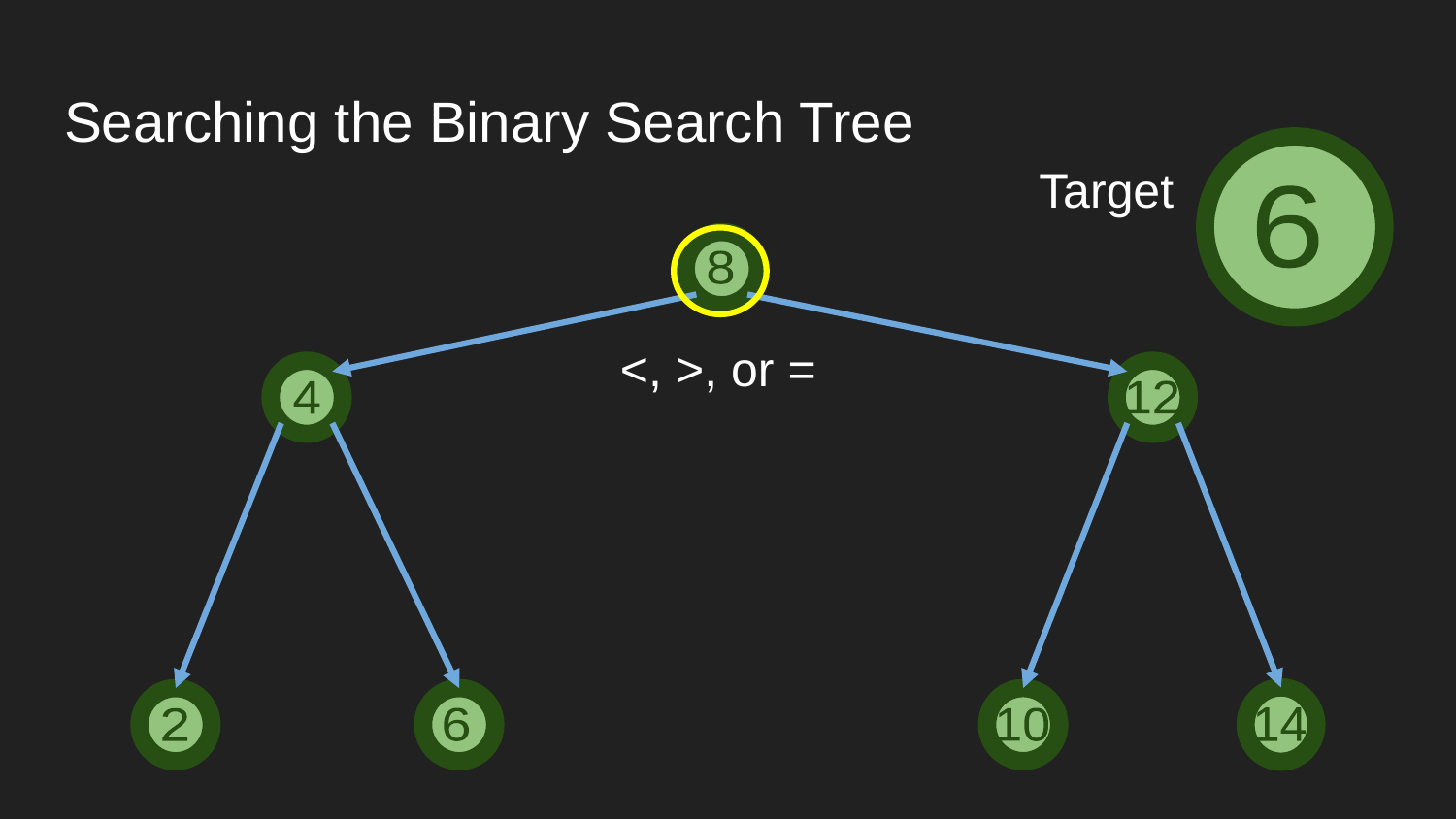

# Searching the Binary Search Tree

6
Target

8

4

12

14

10

2

6
<, >, or =